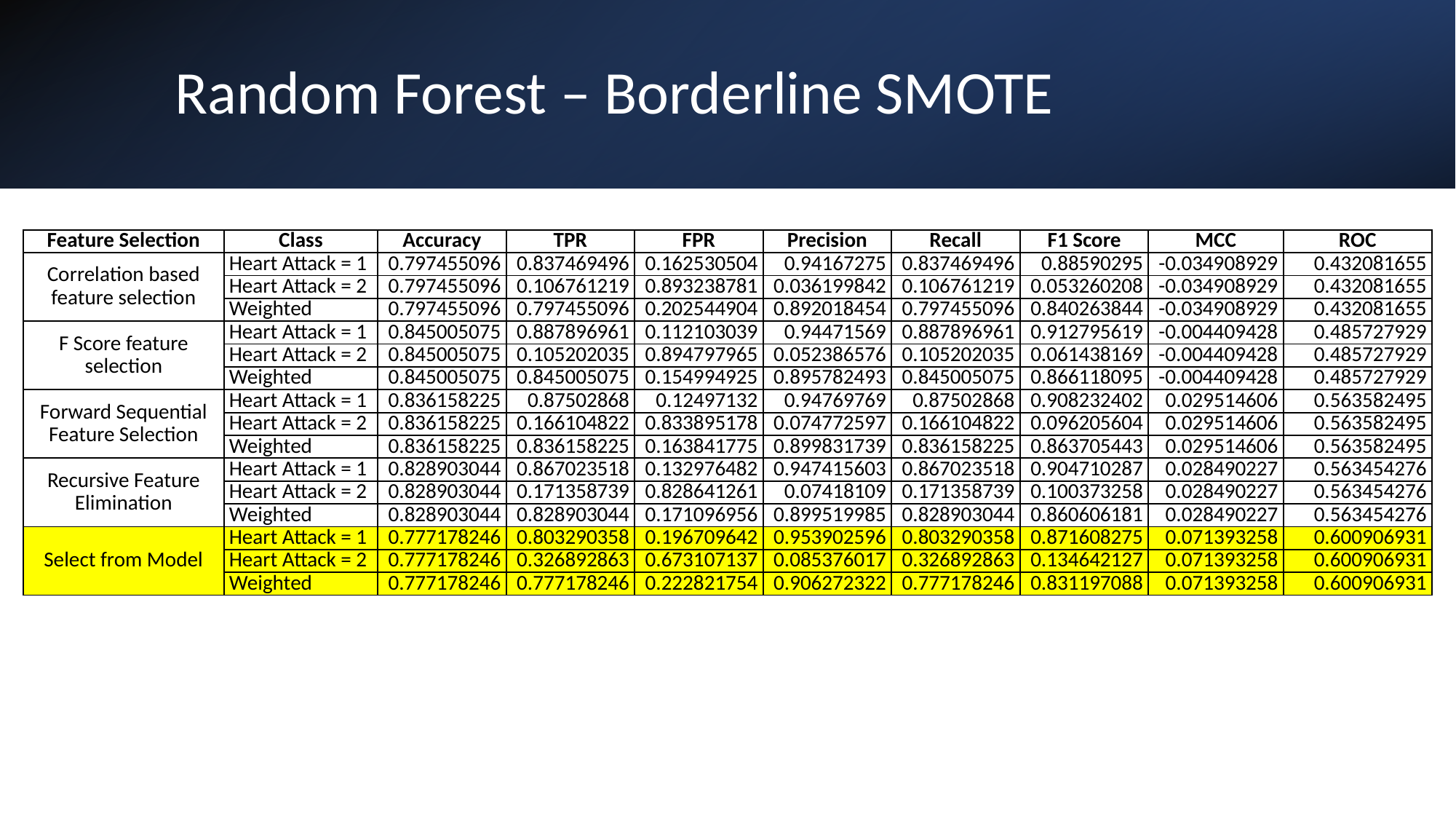

# Random Forest – Borderline SMOTE
| Feature Selection | Class | Accuracy | TPR | FPR | Precision | Recall | F1 Score | MCC | ROC |
| --- | --- | --- | --- | --- | --- | --- | --- | --- | --- |
| Correlation based feature selection | Heart Attack = 1 | 0.797455096 | 0.837469496 | 0.162530504 | 0.94167275 | 0.837469496 | 0.88590295 | -0.034908929 | 0.432081655 |
|  | Heart Attack = 2 | 0.797455096 | 0.106761219 | 0.893238781 | 0.036199842 | 0.106761219 | 0.053260208 | -0.034908929 | 0.432081655 |
|  | Weighted | 0.797455096 | 0.797455096 | 0.202544904 | 0.892018454 | 0.797455096 | 0.840263844 | -0.034908929 | 0.432081655 |
| F Score feature selection | Heart Attack = 1 | 0.845005075 | 0.887896961 | 0.112103039 | 0.94471569 | 0.887896961 | 0.912795619 | -0.004409428 | 0.485727929 |
|  | Heart Attack = 2 | 0.845005075 | 0.105202035 | 0.894797965 | 0.052386576 | 0.105202035 | 0.061438169 | -0.004409428 | 0.485727929 |
|  | Weighted | 0.845005075 | 0.845005075 | 0.154994925 | 0.895782493 | 0.845005075 | 0.866118095 | -0.004409428 | 0.485727929 |
| Forward Sequential Feature Selection | Heart Attack = 1 | 0.836158225 | 0.87502868 | 0.12497132 | 0.94769769 | 0.87502868 | 0.908232402 | 0.029514606 | 0.563582495 |
|  | Heart Attack = 2 | 0.836158225 | 0.166104822 | 0.833895178 | 0.074772597 | 0.166104822 | 0.096205604 | 0.029514606 | 0.563582495 |
|  | Weighted | 0.836158225 | 0.836158225 | 0.163841775 | 0.899831739 | 0.836158225 | 0.863705443 | 0.029514606 | 0.563582495 |
| Recursive Feature Elimination | Heart Attack = 1 | 0.828903044 | 0.867023518 | 0.132976482 | 0.947415603 | 0.867023518 | 0.904710287 | 0.028490227 | 0.563454276 |
|  | Heart Attack = 2 | 0.828903044 | 0.171358739 | 0.828641261 | 0.07418109 | 0.171358739 | 0.100373258 | 0.028490227 | 0.563454276 |
|  | Weighted | 0.828903044 | 0.828903044 | 0.171096956 | 0.899519985 | 0.828903044 | 0.860606181 | 0.028490227 | 0.563454276 |
| Select from Model | Heart Attack = 1 | 0.777178246 | 0.803290358 | 0.196709642 | 0.953902596 | 0.803290358 | 0.871608275 | 0.071393258 | 0.600906931 |
|  | Heart Attack = 2 | 0.777178246 | 0.326892863 | 0.673107137 | 0.085376017 | 0.326892863 | 0.134642127 | 0.071393258 | 0.600906931 |
|  | Weighted | 0.777178246 | 0.777178246 | 0.222821754 | 0.906272322 | 0.777178246 | 0.831197088 | 0.071393258 | 0.600906931 |